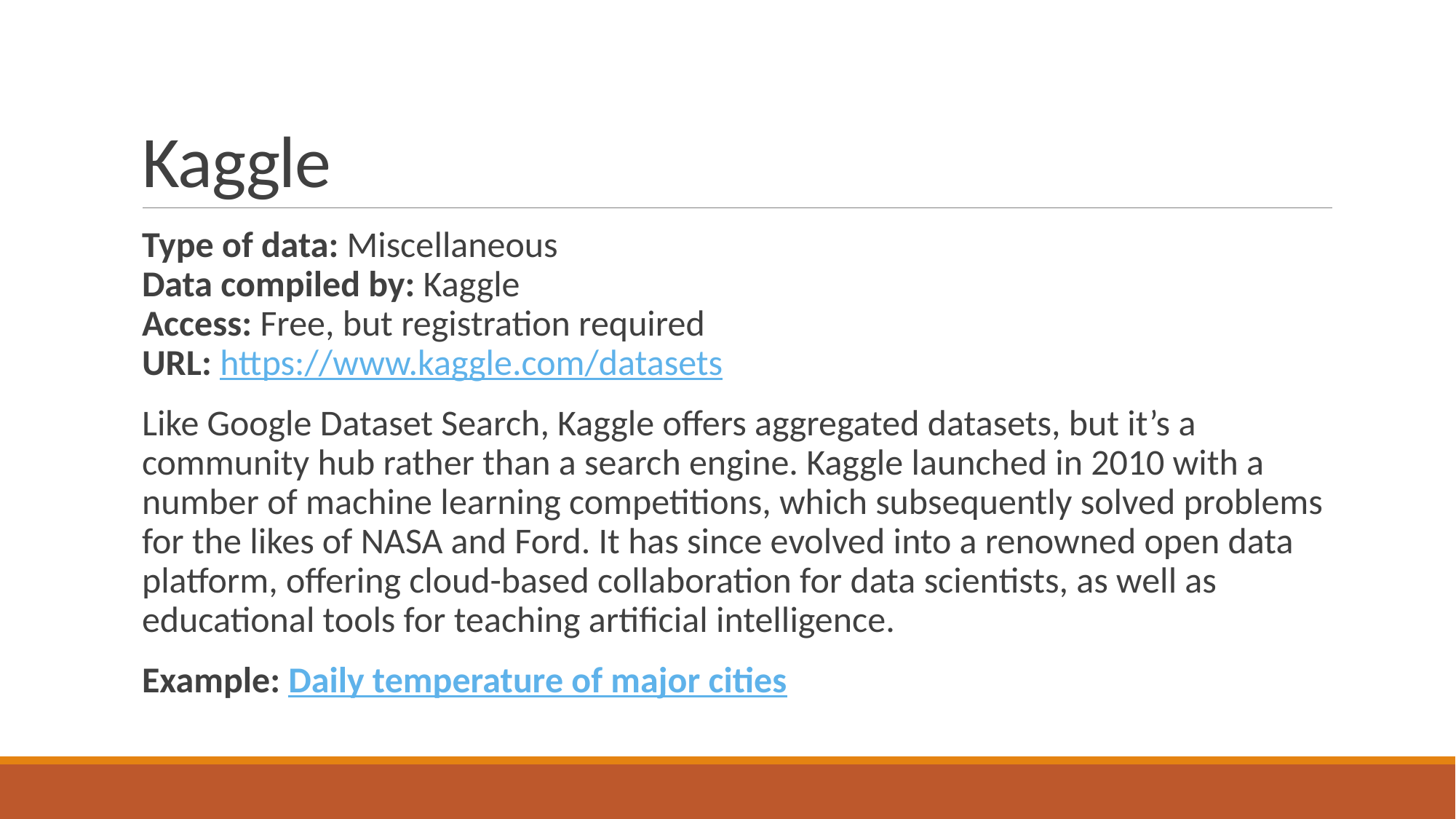

# Kaggle
Type of data: Miscellaneous
Data compiled by: Kaggle
Access: Free, but registration required
URL: https://www.kaggle.com/datasets
Like Google Dataset Search, Kaggle offers aggregated datasets, but it’s a community hub rather than a search engine. Kaggle launched in 2010 with a number of machine learning competitions, which subsequently solved problems for the likes of NASA and Ford. It has since evolved into a renowned open data platform, offering cloud-based collaboration for data scientists, as well as educational tools for teaching artificial intelligence.
Example: Daily temperature of major cities